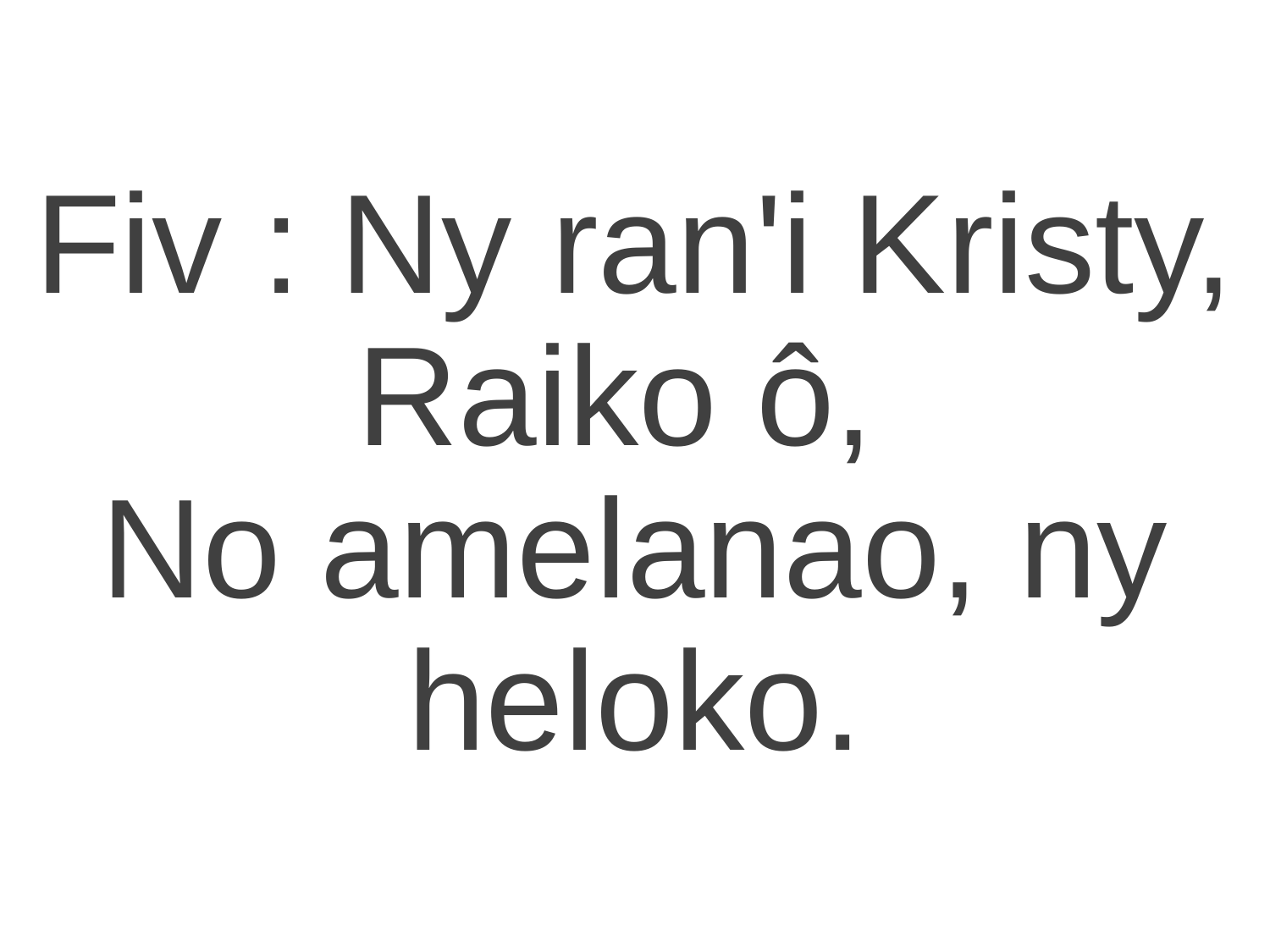

Fiv : Ny ran'i Kristy, Raiko ô,
No amelanao, ny heloko.